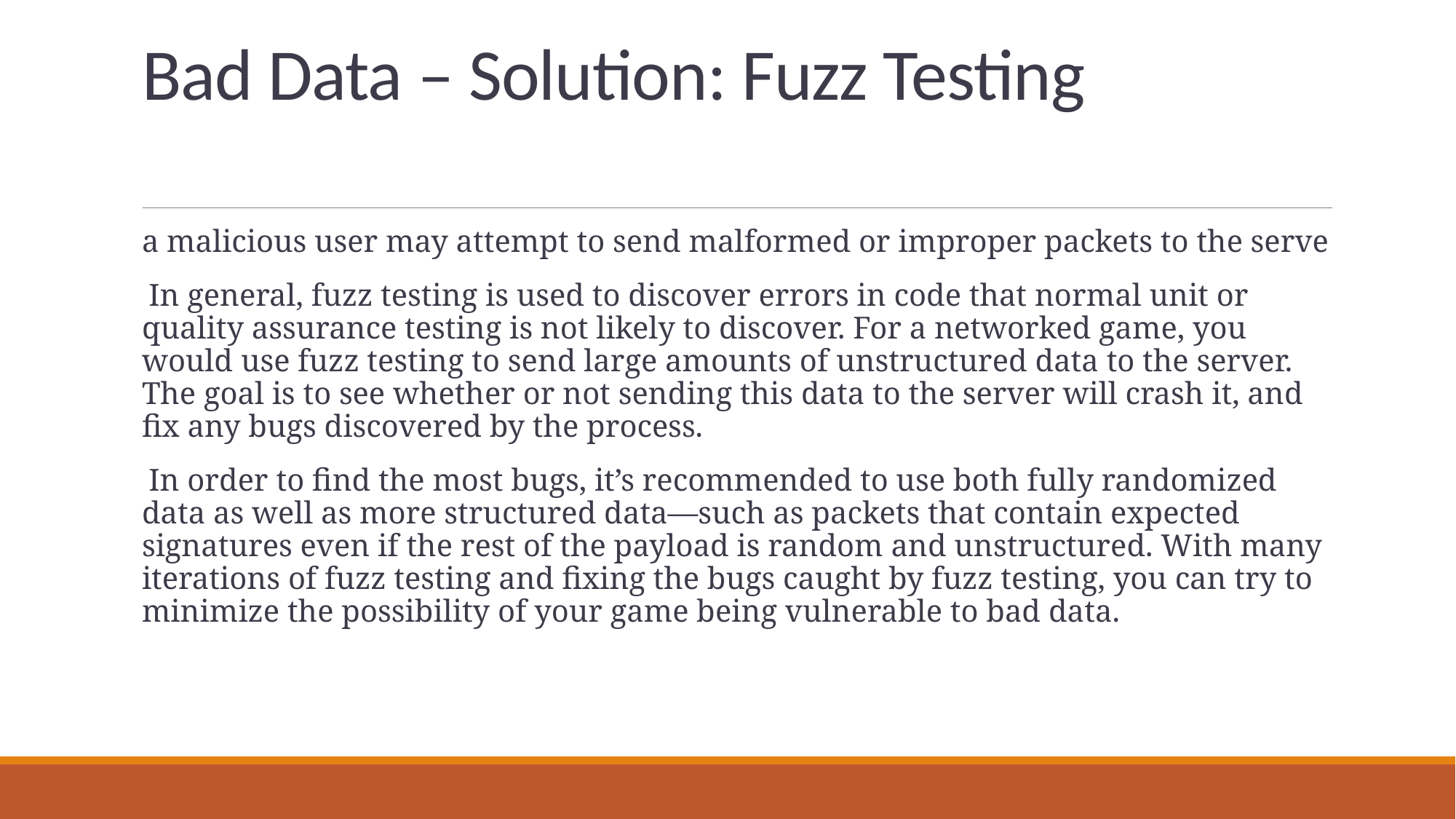

# Bad Data – Solution: Fuzz Testing
a malicious user may attempt to send malformed or improper packets to the serve
In general, fuzz testing is used to discover errors in code that normal unit or quality assurance testing is not likely to discover. For a networked game, you would use fuzz testing to send large amounts of unstructured data to the server. The goal is to see whether or not sending this data to the server will crash it, and fix any bugs discovered by the process.
In order to find the most bugs, it’s recommended to use both fully randomized data as well as more structured data—such as packets that contain expected signatures even if the rest of the payload is random and unstructured. With many iterations of fuzz testing and fixing the bugs caught by fuzz testing, you can try to minimize the possibility of your game being vulnerable to bad data.